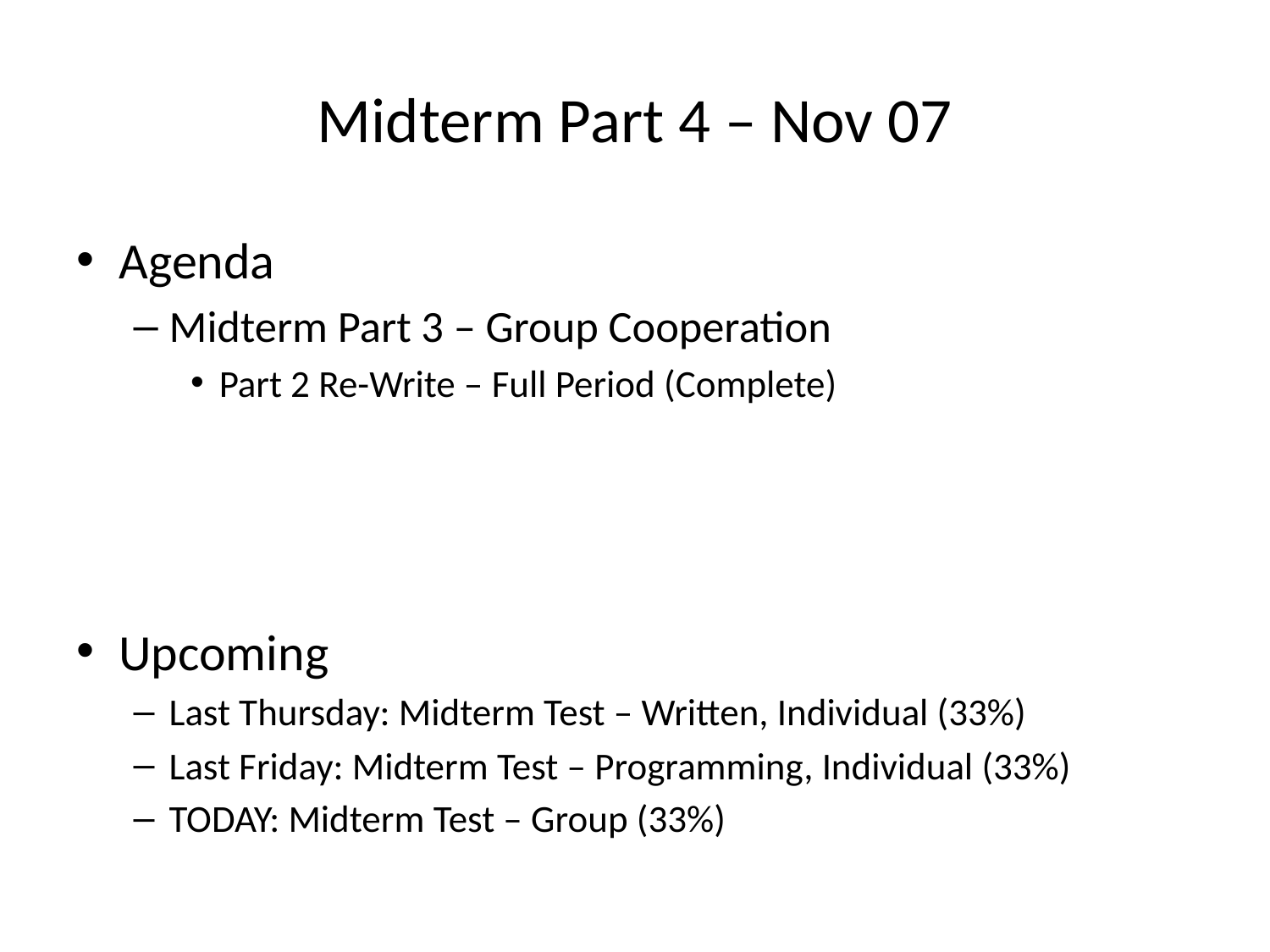

# Midterm Part 4 – Nov 07
Agenda
Midterm Part 3 – Group Cooperation
Part 2 Re-Write – Full Period (Complete)

Upcoming
Last Thursday: Midterm Test – Written, Individual (33%)
Last Friday: Midterm Test – Programming, Individual (33%)
TODAY: Midterm Test – Group (33%)